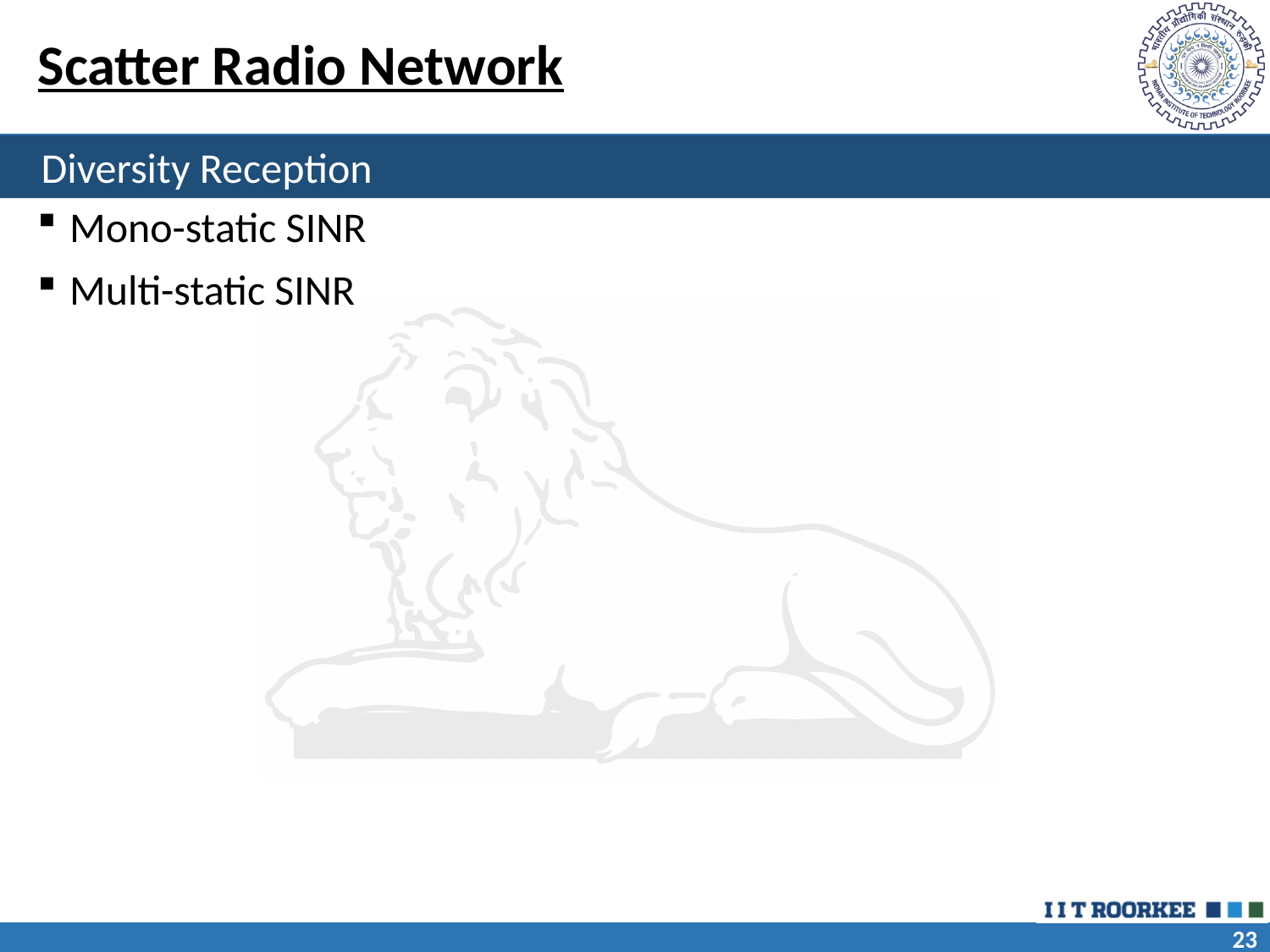

# Scatter Radio Network
   Diversity Reception
Mono-static SINR
Multi-static SINR